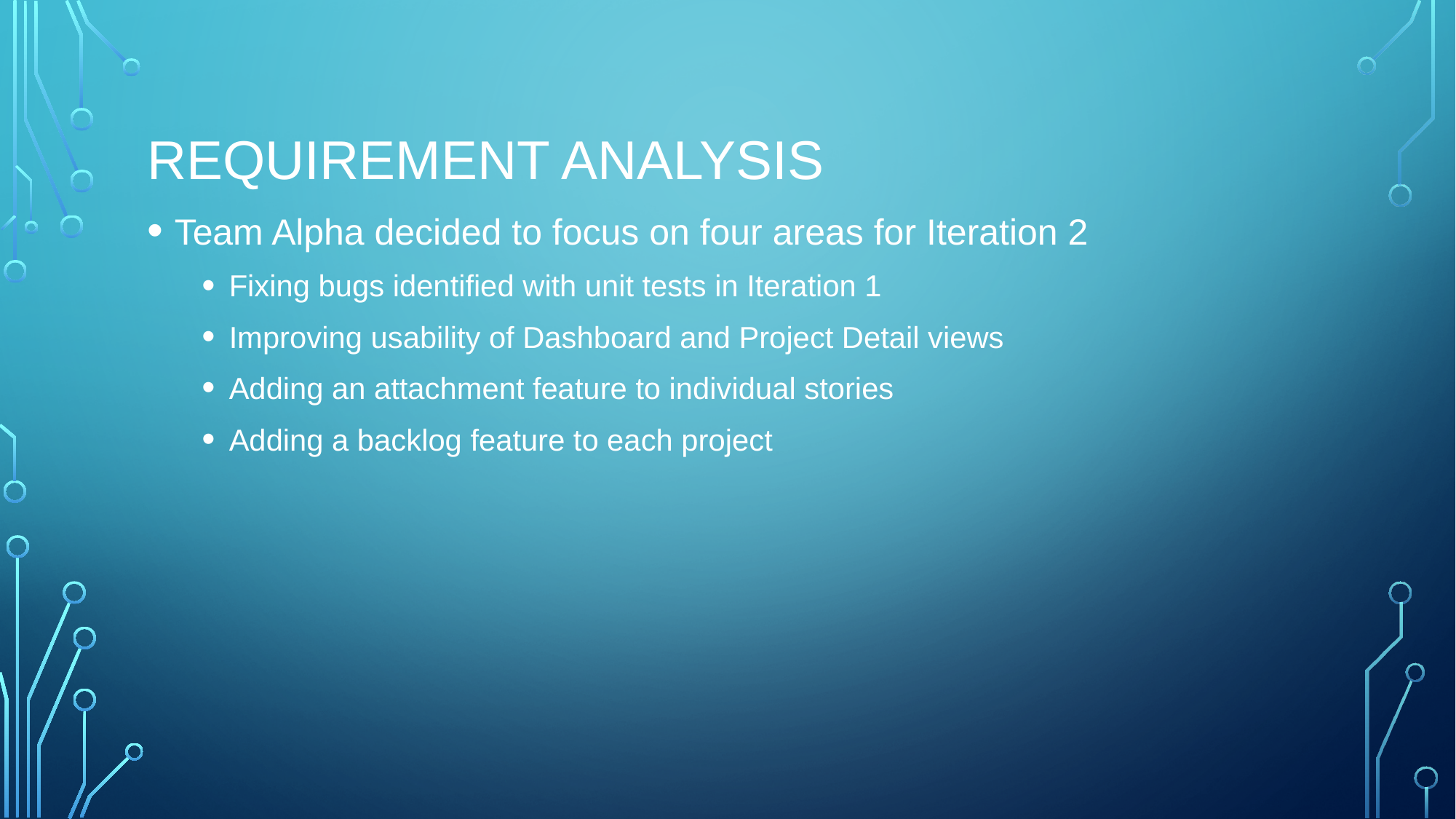

# Requirement analysis
Team Alpha decided to focus on four areas for Iteration 2
Fixing bugs identified with unit tests in Iteration 1
Improving usability of Dashboard and Project Detail views
Adding an attachment feature to individual stories
Adding a backlog feature to each project